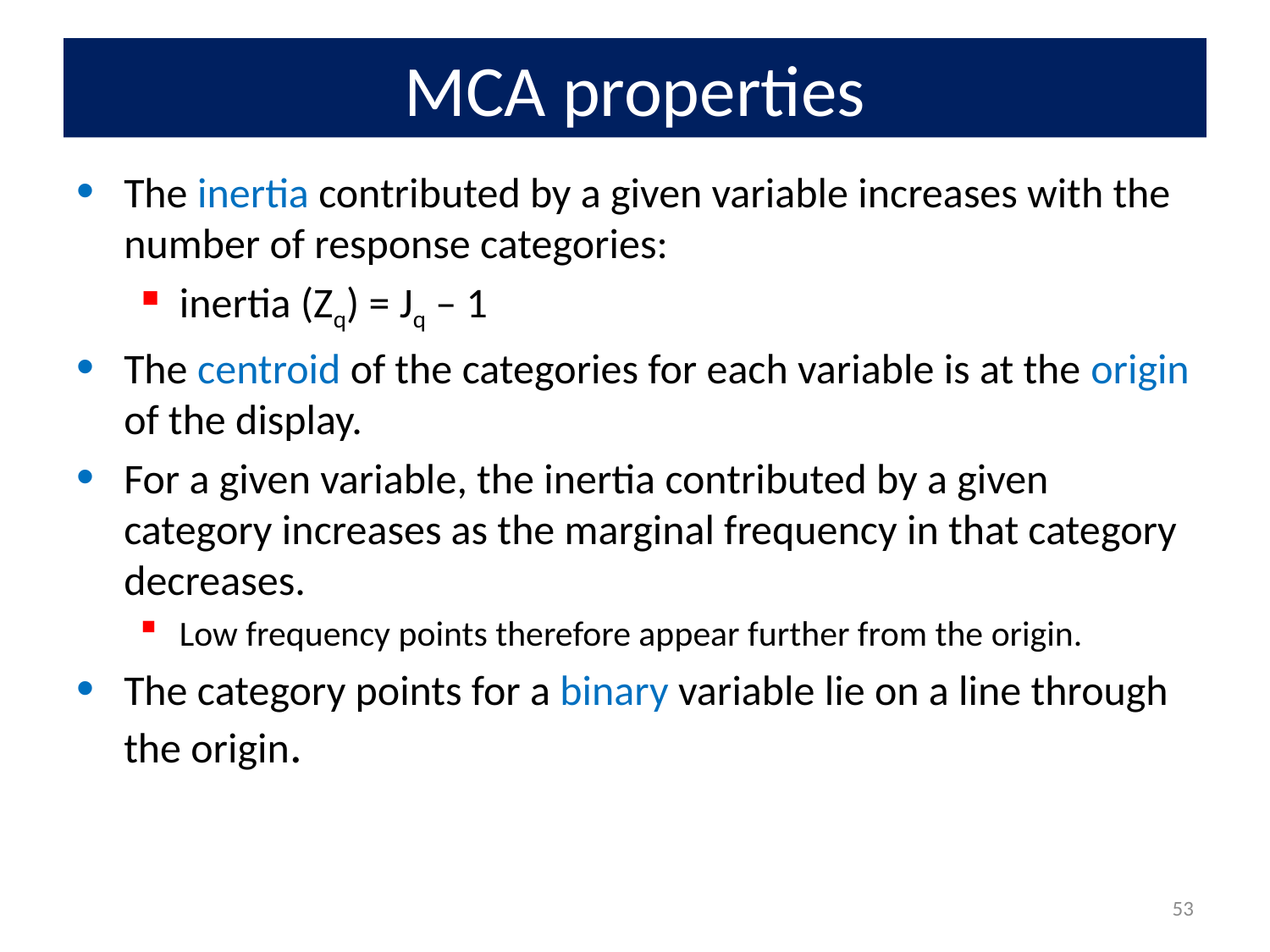

# MCA properties
The inertia contributed by a given variable increases with the number of response categories:
inertia (Zq) = Jq – 1
The centroid of the categories for each variable is at the origin of the display.
For a given variable, the inertia contributed by a given category increases as the marginal frequency in that category decreases.
Low frequency points therefore appear further from the origin.
The category points for a binary variable lie on a line through the origin.

53